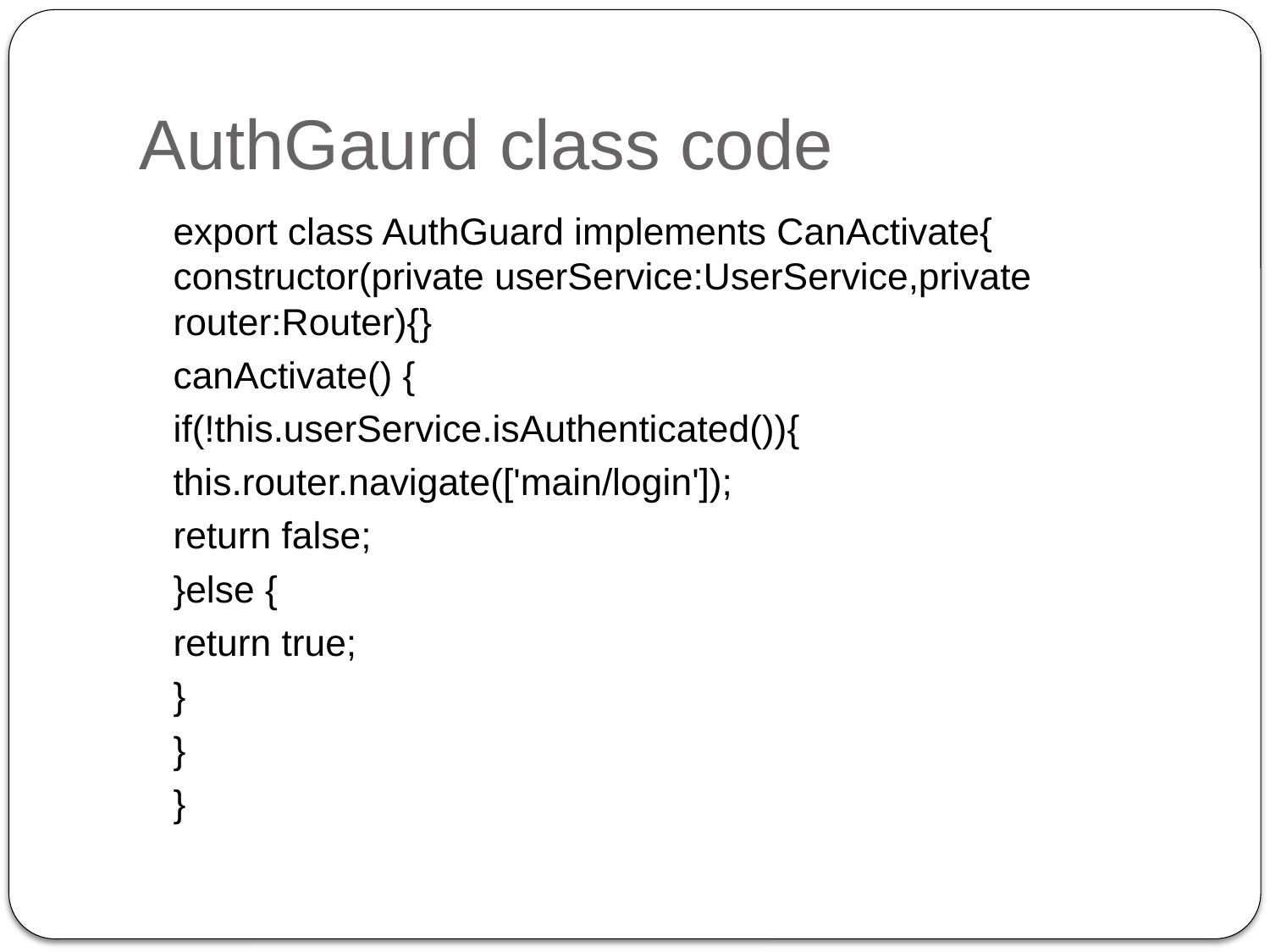

# AuthGaurd class code
	export class AuthGuard implements CanActivate{
constructor(private userService:UserService,private router:Router){}
	canActivate() {
	if(!this.userService.isAuthenticated()){
		this.router.navigate(['main/login']);
		return false;
		}else {
			return true;
		}
		}
	}